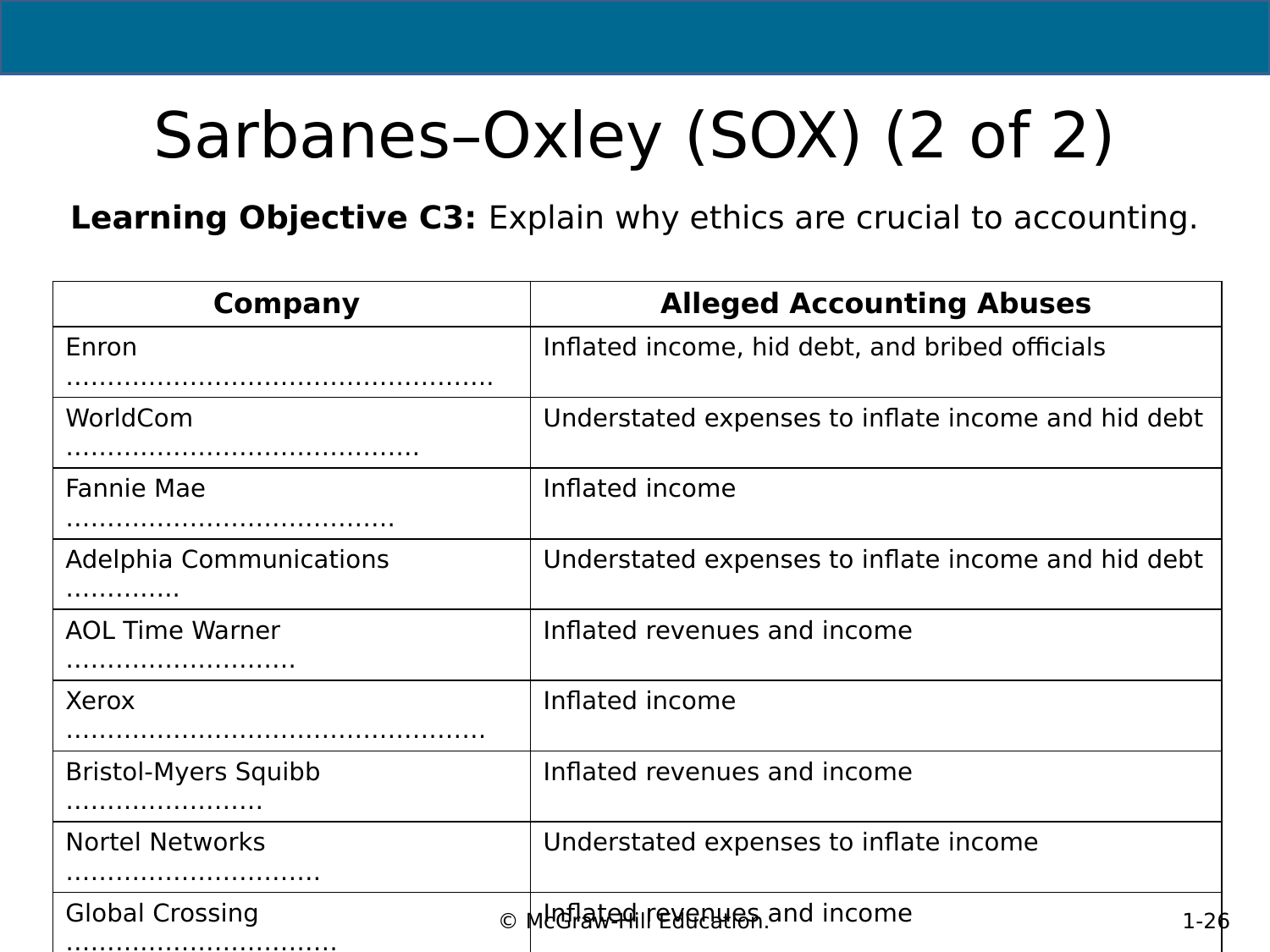

# Sarbanes–Oxley (SOX) (2 of 2)
Learning Objective C3: Explain why ethics are crucial to accounting.
| Company | Alleged Accounting Abuses |
| --- | --- |
| Enron ……………………………………………. | Inflated income, hid debt, and bribed officials |
| WorldCom ……………………………………. | Understated expenses to inflate income and hid debt |
| Fannie Mae …………………………………. | Inflated income |
| Adelphia Communications ………….. | Understated expenses to inflate income and hid debt |
| AOL Time Warner ………………………. | Inflated revenues and income |
| Xerox …………………………………………… | Inflated income |
| Bristol-Myers Squibb …………………… | Inflated revenues and income |
| Nortel Networks …………………………. | Understated expenses to inflate income |
| Global Crossing …………………………… | Inflated revenues and income |
| Tyco …………………………………………….. | Hid debt, and CEO evaded taxes |
| Halliburton ………………………………….. | Inflated revenues and income |
| Qwest Communications ………………. | Inflated revenues and income |